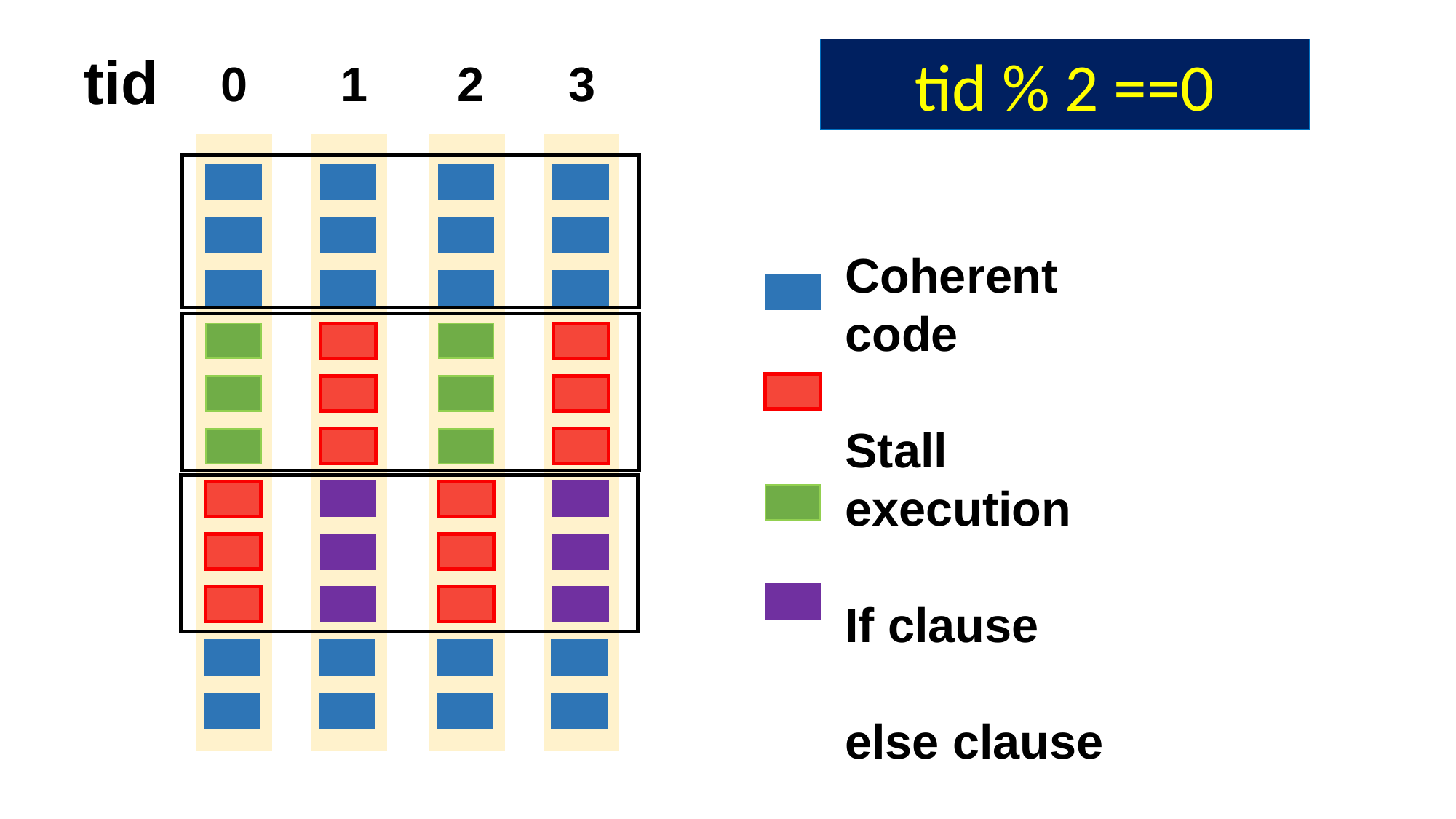

tid
tid % 2 ==0
0
1
2
3

Coherent code

Stall execution

If clause

else clause